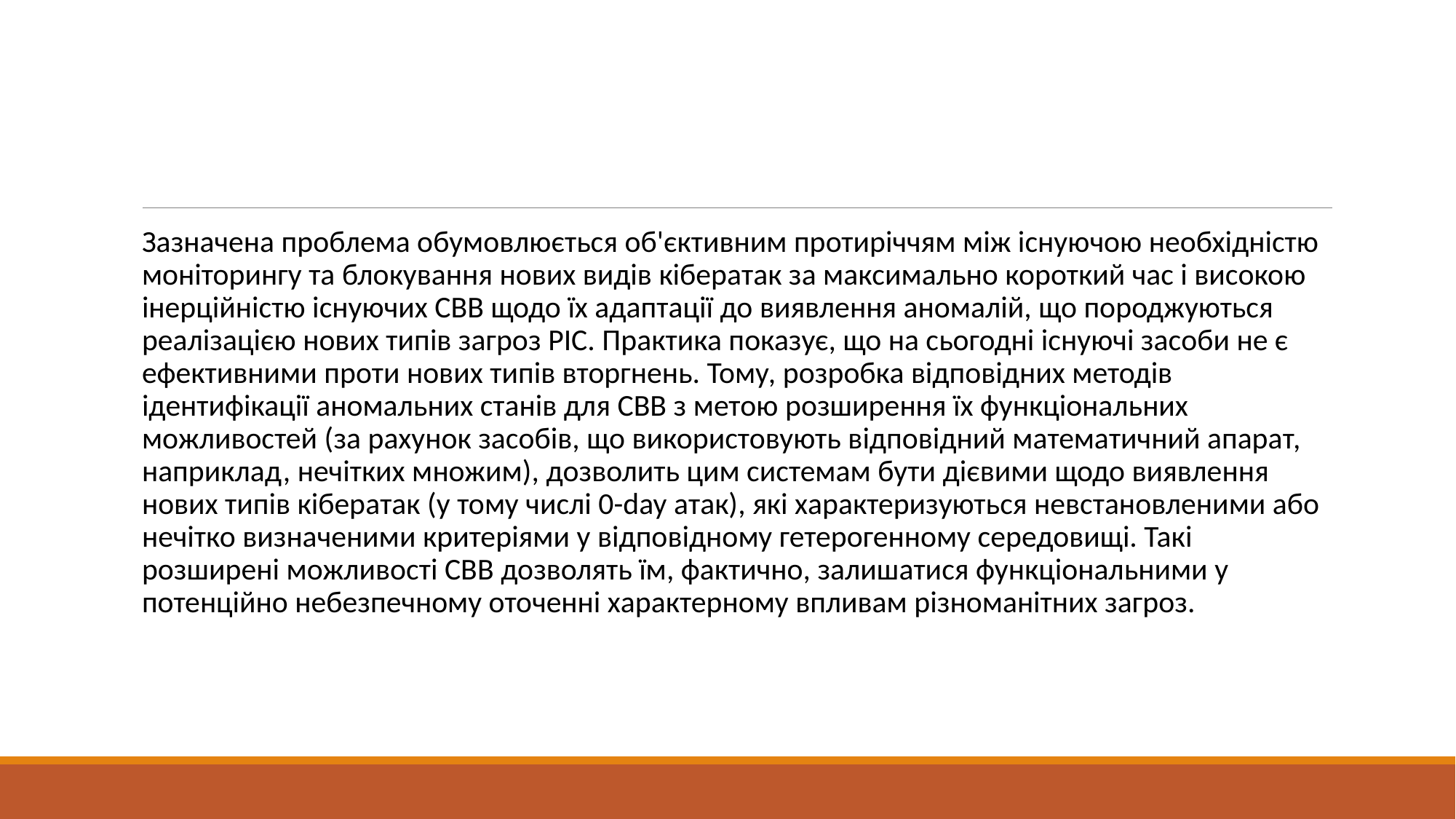

#
Зазначена проблема обумовлюється об'єктивним протиріччям між існуючою необхідністю моніторингу та блокування нових видів кібератак за максимально короткий час і високою інерційністю існуючих СВВ щодо їх адаптації до виявлення аномалій, що породжуються реалізацією нових типів загроз РІС. Практика показує, що на сьогодні існуючі засоби не є ефективними проти нових типів вторгнень. Тому, розробка відповідних методів ідентифікації аномальних станів для СВВ з метою розширення їх функціональних можливостей (за рахунок засобів, що використовують відповідний математичний апарат, наприклад, нечітких множим), дозволить цим системам бути дієвими щодо виявлення нових типів кібератак (у тому числі 0-day атак), які характеризуються невстановленими або нечітко визначеними критеріями у відповідному гетерогенному середовищі. Такі розширені можливості СВВ дозволять їм, фактично, залишатися функціональними у потенційно небезпечному оточенні характерному впливам різноманітних загроз.